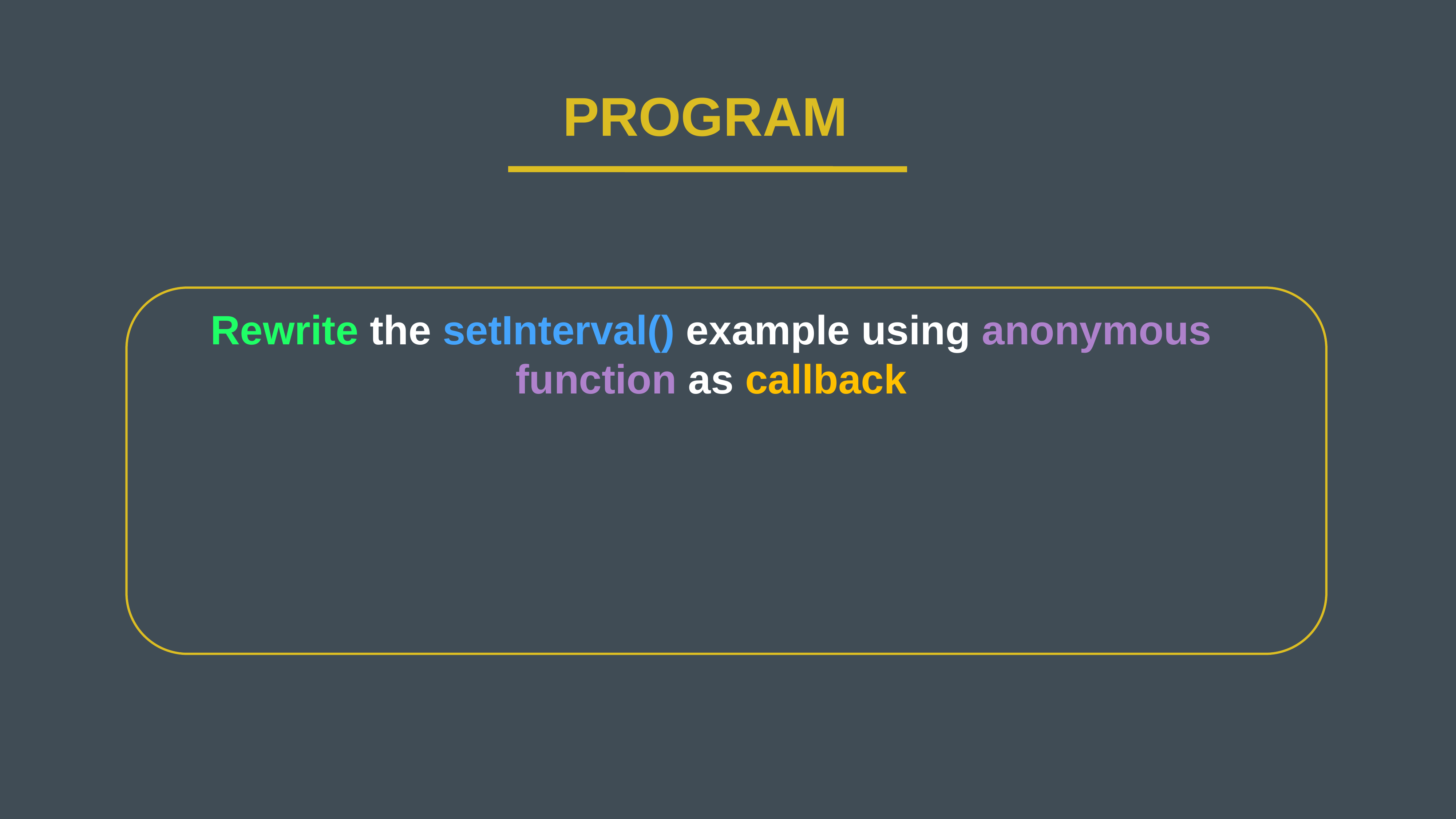

PROGRAM

Rewrite the setInterval() example using anonymous function as callback